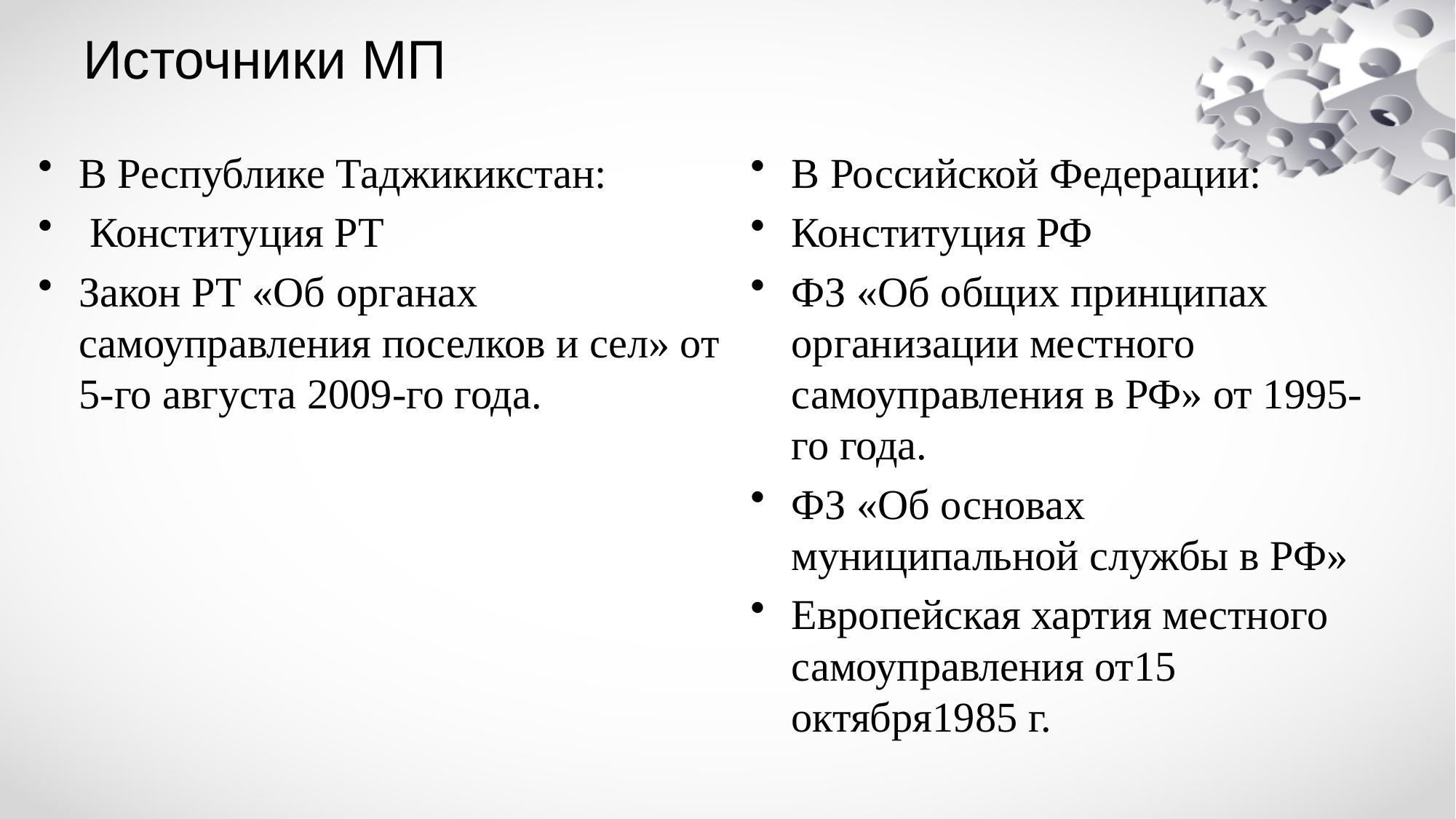

# Источники МП
В Республике Таджикикстан:
 Конституция РТ
Закон РТ «Об органах самоуправления поселков и сел» от 5-го августа 2009-го года.
В Российской Федерации:
Конституция РФ
ФЗ «Об общих принципах организации местного самоуправления в РФ» от 1995-го года.
ФЗ «Об основах муниципальной службы в РФ»
Европейская хартия местного самоуправления от15 октября1985 г.